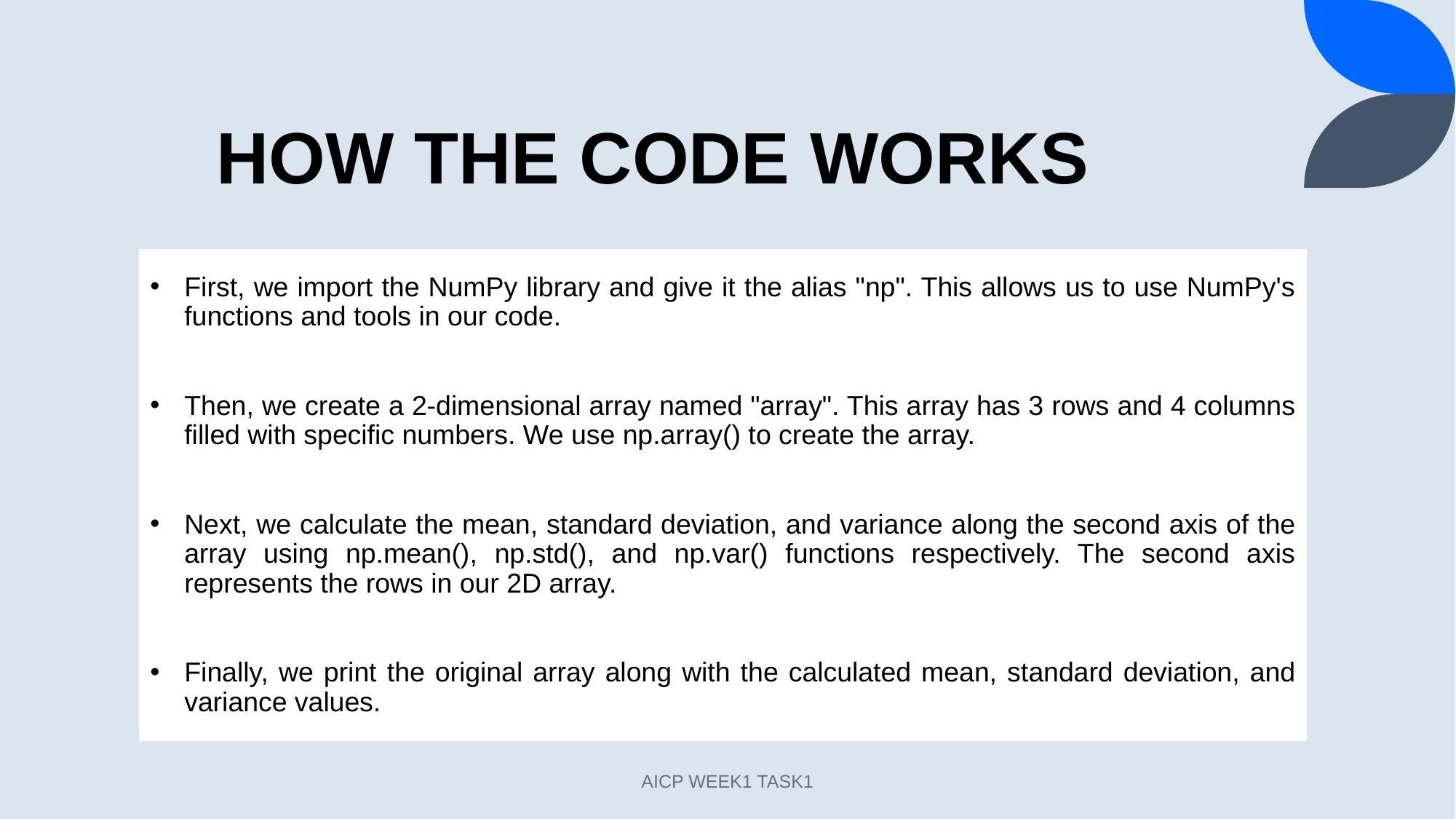

# HOW THE CODE WORKS
First, we import the NumPy library and give it the alias "np". This allows us to use NumPy's functions and tools in our code.

Then, we create a 2-dimensional array named "array". This array has 3 rows and 4 columns filled with specific numbers. We use np.array() to create the array.

Next, we calculate the mean, standard deviation, and variance along the second axis of the array using np.mean(), np.std(), and np.var() functions respectively. The second axis represents the rows in our 2D array.

Finally, we print the original array along with the calculated mean, standard deviation, and variance values.
AICP WEEK1 TASK1
29